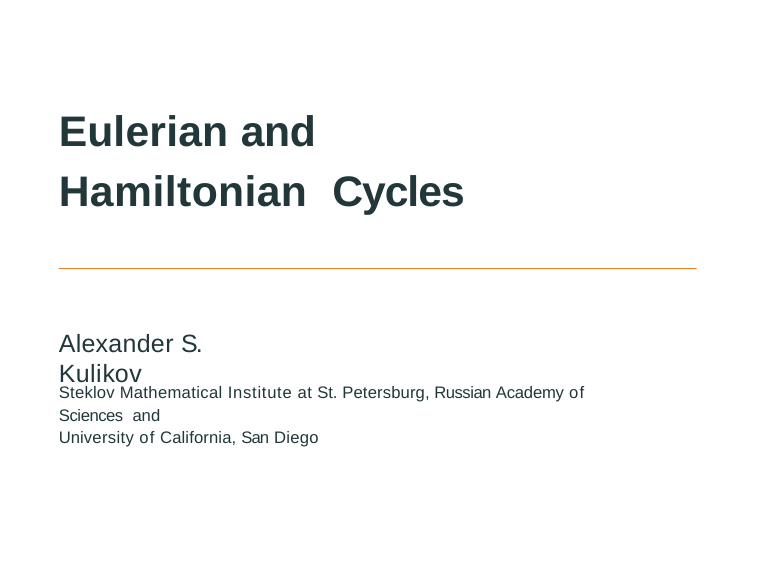

# Eulerian and Hamiltonian  Cycles

Alexander S. Kulikov
Steklov Mathematical Institute at St. Petersburg, Russian Academy of Sciences  and
University of California, San Diego